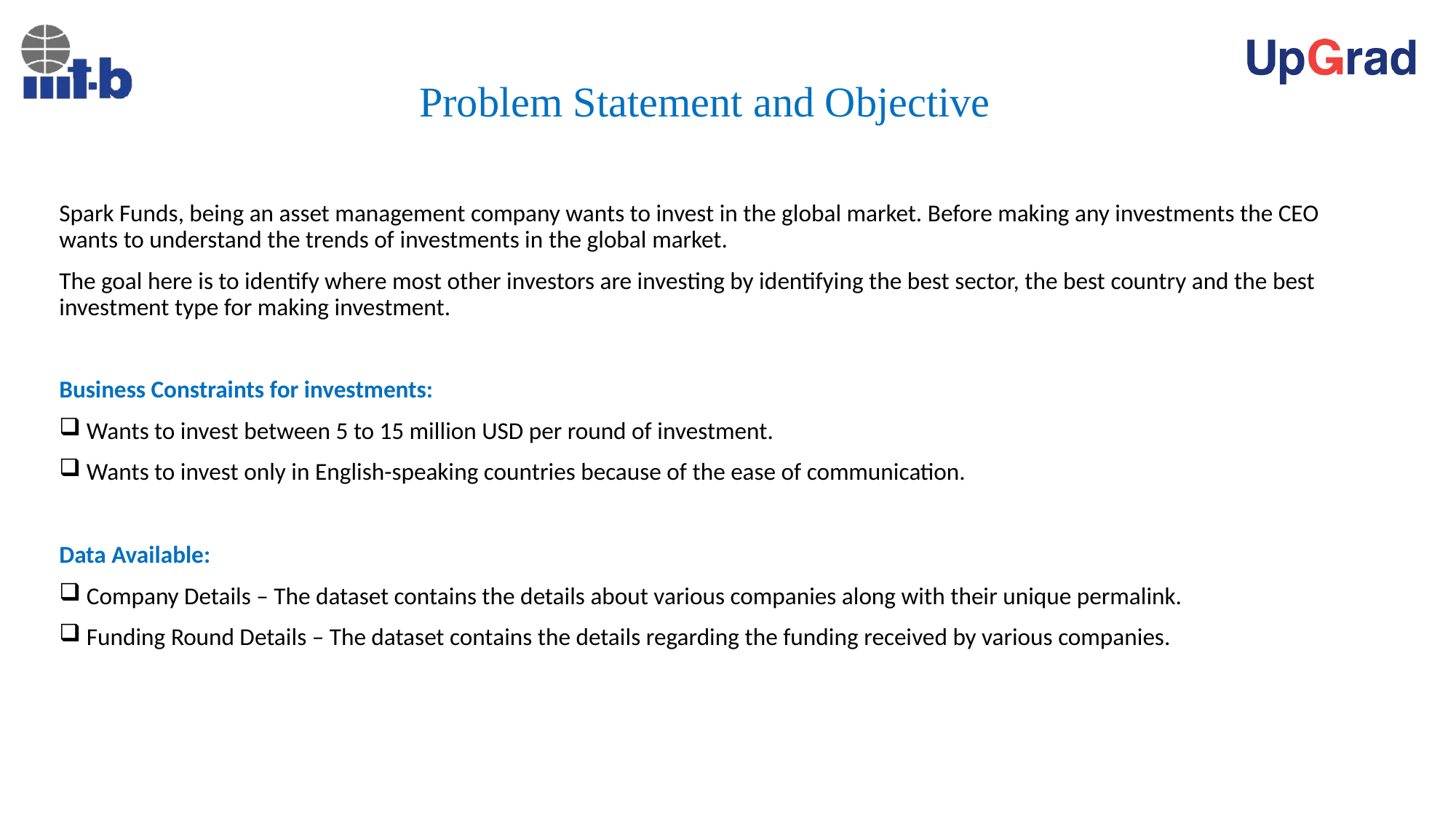

# Problem Statement and Objective
Spark Funds, being an asset management company wants to invest in the global market. Before making any investments the CEO wants to understand the trends of investments in the global market.
The goal here is to identify where most other investors are investing by identifying the best sector, the best country and the best investment type for making investment.

Business Constraints for investments:
Wants to invest between 5 to 15 million USD per round of investment.
Wants to invest only in English-speaking countries because of the ease of communication.

Data Available:
Company Details – The dataset contains the details about various companies along with their unique permalink.
Funding Round Details – The dataset contains the details regarding the funding received by various companies.